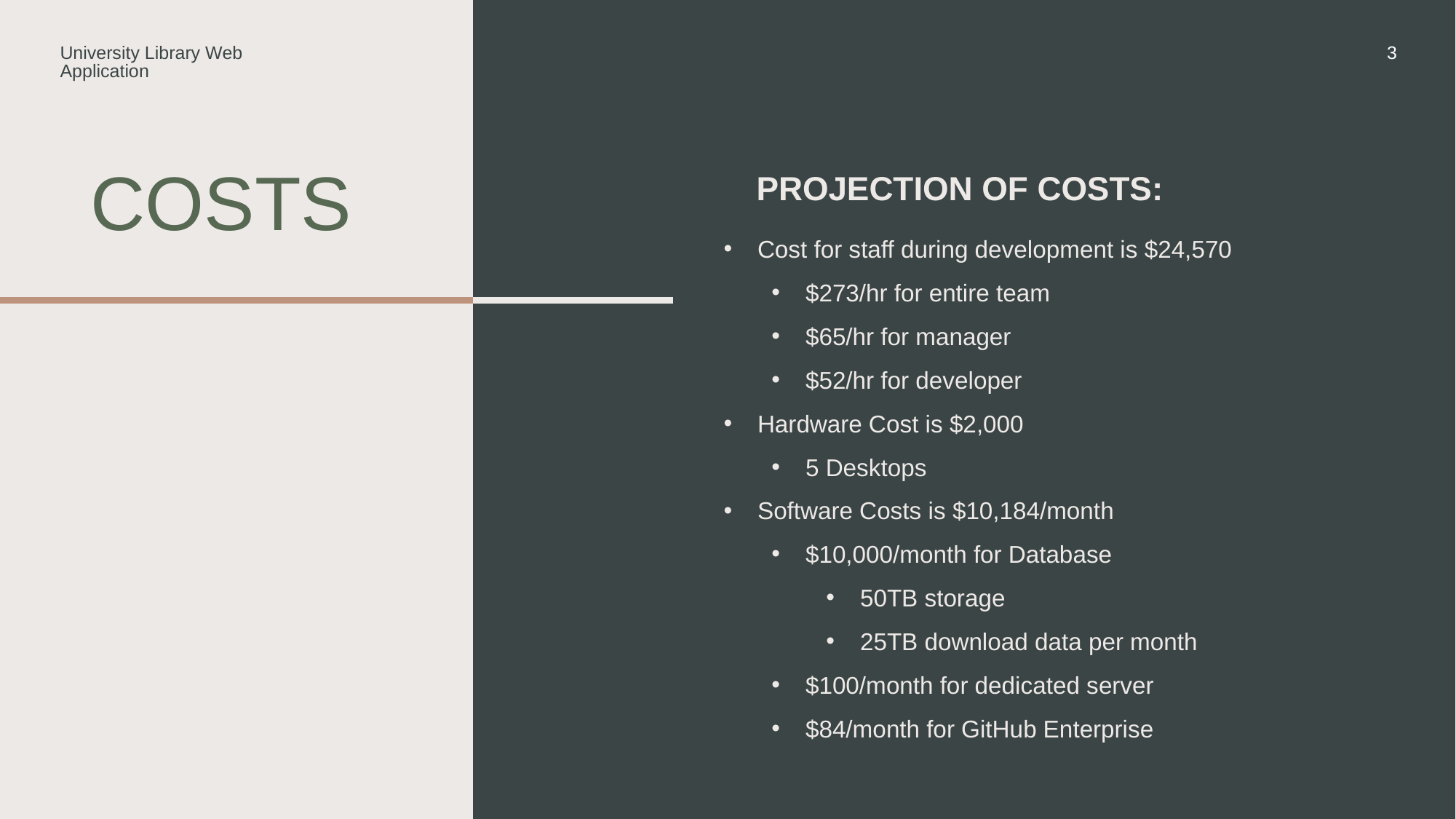

University Library Web Application
3
PROJECTION OF COSTS:
# Costs
Cost for staff during development is $24,570
$273/hr for entire team
$65/hr for manager
$52/hr for developer
Hardware Cost is $2,000
5 Desktops
Software Costs is $10,184/month
$10,000/month for Database
50TB storage
25TB download data per month
$100/month for dedicated server
$84/month for GitHub Enterprise